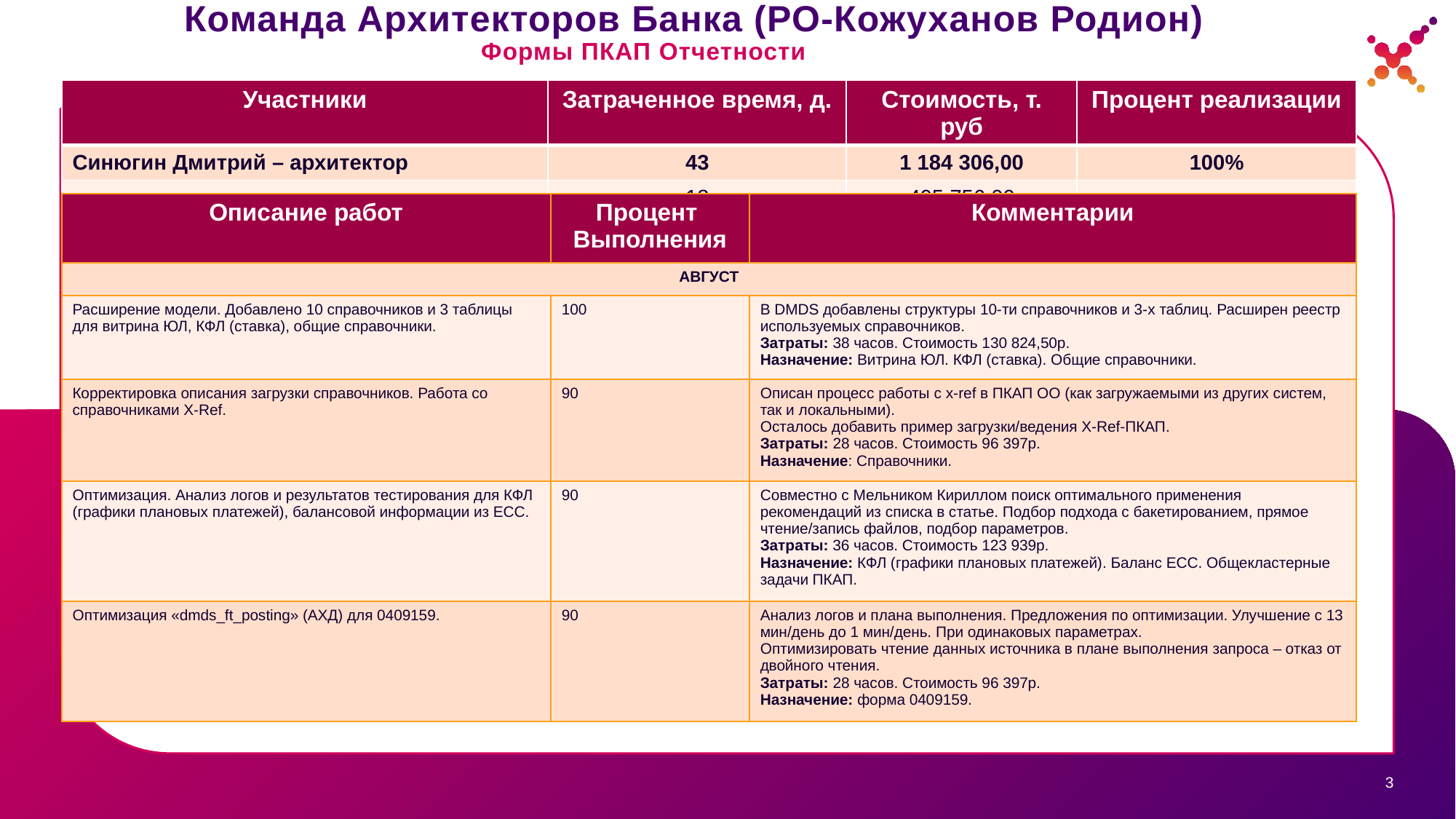

# Команда Архитекторов Банка (РО-Кожуханов Родион)
Формы ПКАП Отчетности
| Участники | Затраченное время, д. | Стоимость, т. руб | Процент реализации |
| --- | --- | --- | --- |
| Синюгин Дмитрий – архитектор | 43 | 1 184 306,00 | 100% |
| из них за август | 18 | 495 756,00 |  |
| Описание работ | Процент Выполнения | Комментарии |
| --- | --- | --- |
| АВГУСТ |  |  |
| Расширение модели. Добавлено 10 справочников и 3 таблицы для витрина ЮЛ, КФЛ (ставка), общие справочники. | 100 | В DMDS добавлены структуры 10-ти справочников и 3-х таблиц. Расширен реестр используемых справочников. Затраты: 38 часов. Стоимость 130 824,50р. Назначение: Витрина ЮЛ. КФЛ (ставка). Общие справочники. |
| Корректировка описания загрузки справочников. Работа со справочниками X-Ref. | 90 | Описан процесс работы с x-ref в ПКАП ОО (как загружаемыми из других систем, так и локальными). Осталось добавить пример загрузки/ведения X-Ref-ПКАП. Затраты: 28 часов. Стоимость 96 397р. Назначение: Справочники. |
| Оптимизация. Анализ логов и результатов тестирования для КФЛ (графики плановых платежей), балансовой информации из ЕСС. | 90 | Совместно с Мельником Кириллом поиск оптимального применения рекомендаций из списка в статье. Подбор подхода с бакетированием, прямое чтение/запись файлов, подбор параметров. Затраты: 36 часов. Стоимость 123 939р. Назначение: КФЛ (графики плановых платежей). Баланс ЕСС. Общекластерные задачи ПКАП. |
| Оптимизация «dmds\_ft\_posting» (АХД) для 0409159. | 90 | Анализ логов и плана выполнения. Предложения по оптимизации. Улучшение с 13 мин/день до 1 мин/день. При одинаковых параметрах. Оптимизировать чтение данных источника в плане выполнения запроса – отказ от двойного чтения. Затраты: 28 часов. Стоимость 96 397р. Назначение: форма 0409159. |
3